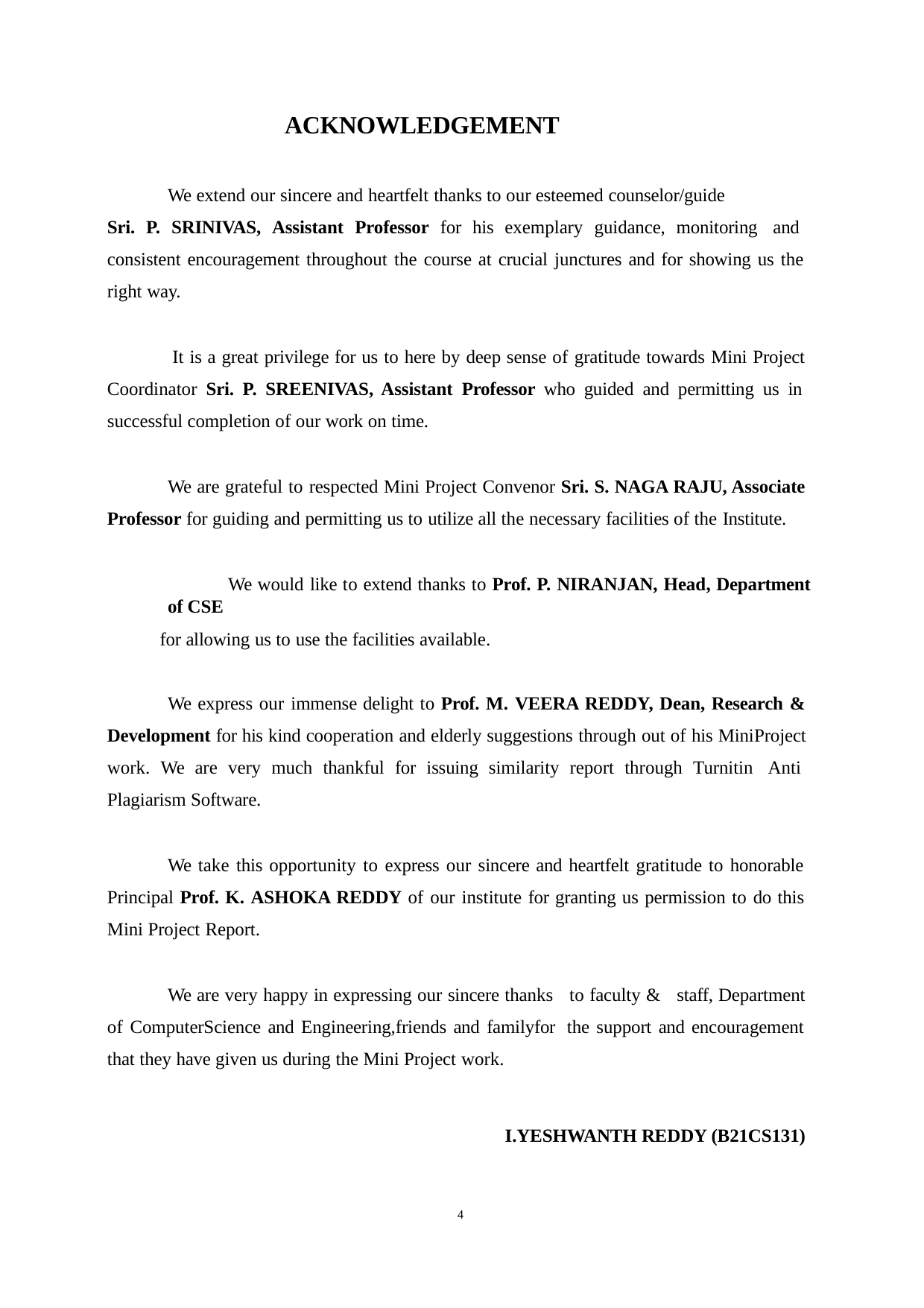

ACKNOWLEDGEMENT

We extend our sincere and heartfelt thanks to our esteemed counselor/guide
Sri. P. SRINIVAS, Assistant Professor for his exemplary guidance, monitoring and  consistent encouragement throughout the course at crucial junctures and for showing us the  right way.

It is a great privilege for us to here by deep sense of gratitude towards Mini Project  Coordinator Sri. P. SREENIVAS, Assistant Professor who guided and permitting us in  successful completion of our work on time.

We are grateful to respected Mini Project Convenor Sri. S. NAGA RAJU, Associate  Professor for guiding and permitting us to utilize all the necessary facilities of the Institute.

We would like to extend thanks to Prof. P. NIRANJAN, Head, Department of CSE
for allowing us to use the facilities available.

We express our immense delight to Prof. M. VEERA REDDY, Dean, Research &  Development for his kind cooperation and elderly suggestions through out of his MiniProject  work. We are very much thankful for issuing similarity report through Turnitin Anti  Plagiarism Software.

We take this opportunity to express our sincere and heartfelt gratitude to honorable  Principal Prof. K. ASHOKA REDDY of our institute for granting us permission to do this  Mini Project Report.

We are very happy in expressing our sincere thanks   to faculty &   staff, Department  of ComputerScience and Engineering,friends and familyfor the support and encouragement  that they have given us during the Mini Project work.

I.YESHWANTH REDDY (B21CS131)
4